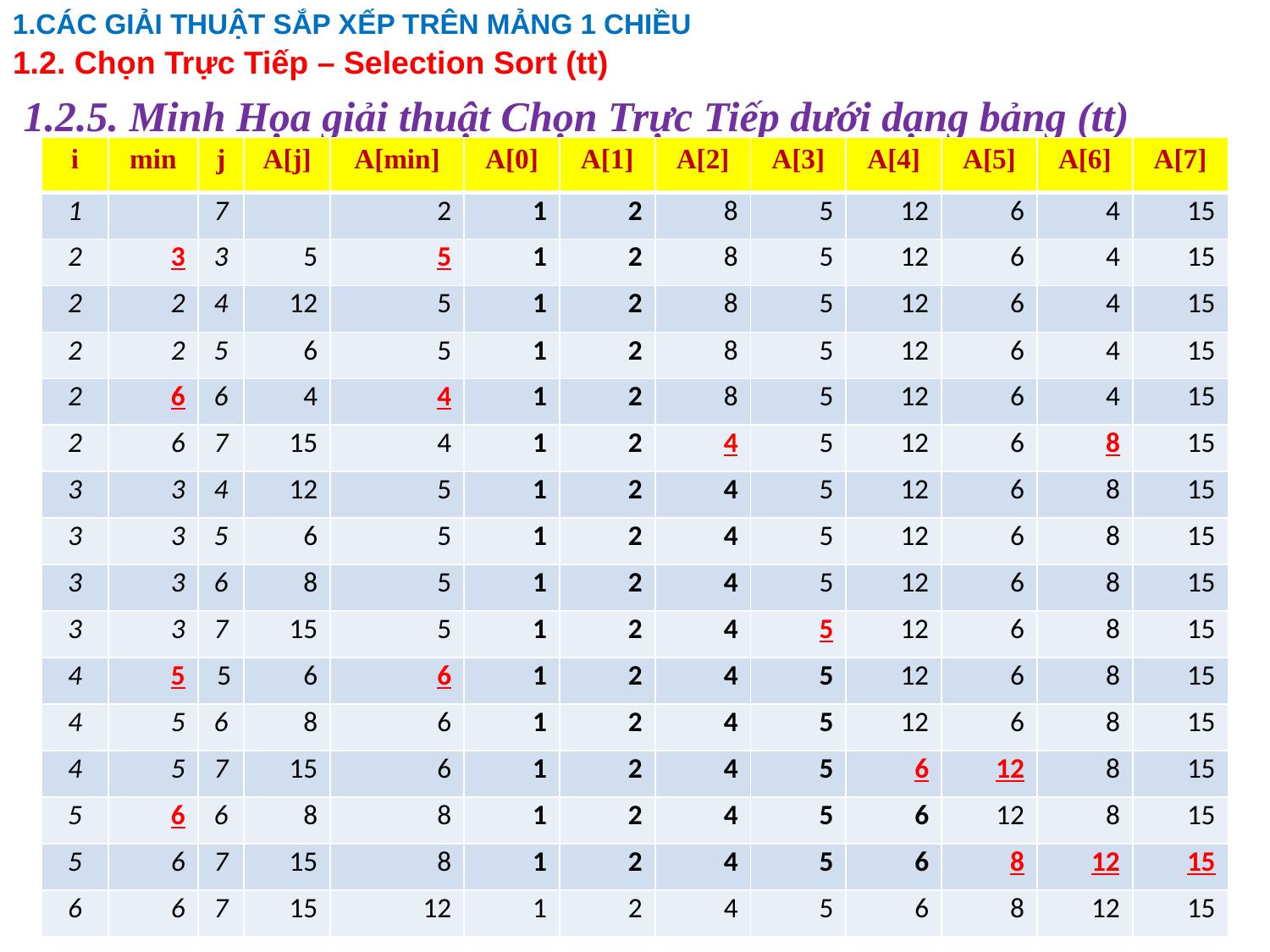

1.CÁC GIẢI THUẬT SẮP XẾP TRÊN MẢNG 1 CHIỀU
1.2. Chọn Trực Tiếp – Selection Sort (tt)
# 1.2.5. Minh Họa giải thuật Chọn Trực Tiếp dưới dạng bảng (tt)
| i | min | j | A[j] | A[min] | A[0] | A[1] | A[2] | A[3] | A[4] | A[5] | A[6] | A[7] |
| --- | --- | --- | --- | --- | --- | --- | --- | --- | --- | --- | --- | --- |
| 1 |  | 7 |  | 2 | 1 | 2 | 8 | 5 | 12 | 6 | 4 | 15 |
| 2 | 3 | 3 | 5 | 5 | 1 | 2 | 8 | 5 | 12 | 6 | 4 | 15 |
| 2 | 2 | 4 | 12 | 5 | 1 | 2 | 8 | 5 | 12 | 6 | 4 | 15 |
| 2 | 2 | 5 | 6 | 5 | 1 | 2 | 8 | 5 | 12 | 6 | 4 | 15 |
| 2 | 6 | 6 | 4 | 4 | 1 | 2 | 8 | 5 | 12 | 6 | 4 | 15 |
| 2 | 6 | 7 | 15 | 4 | 1 | 2 | 4 | 5 | 12 | 6 | 8 | 15 |
| 3 | 3 | 4 | 12 | 5 | 1 | 2 | 4 | 5 | 12 | 6 | 8 | 15 |
| 3 | 3 | 5 | 6 | 5 | 1 | 2 | 4 | 5 | 12 | 6 | 8 | 15 |
| 3 | 3 | 6 | 8 | 5 | 1 | 2 | 4 | 5 | 12 | 6 | 8 | 15 |
| 3 | 3 | 7 | 15 | 5 | 1 | 2 | 4 | 5 | 12 | 6 | 8 | 15 |
| 4 | 5 | 5 | 6 | 6 | 1 | 2 | 4 | 5 | 12 | 6 | 8 | 15 |
| 4 | 5 | 6 | 8 | 6 | 1 | 2 | 4 | 5 | 12 | 6 | 8 | 15 |
| 4 | 5 | 7 | 15 | 6 | 1 | 2 | 4 | 5 | 6 | 12 | 8 | 15 |
| 5 | 6 | 6 | 8 | 8 | 1 | 2 | 4 | 5 | 6 | 12 | 8 | 15 |
| 5 | 6 | 7 | 15 | 8 | 1 | 2 | 4 | 5 | 6 | 8 | 12 | 15 |
| 6 | 6 | 7 | 15 | 12 | 1 | 2 | 4 | 5 | 6 | 8 | 12 | 15 |